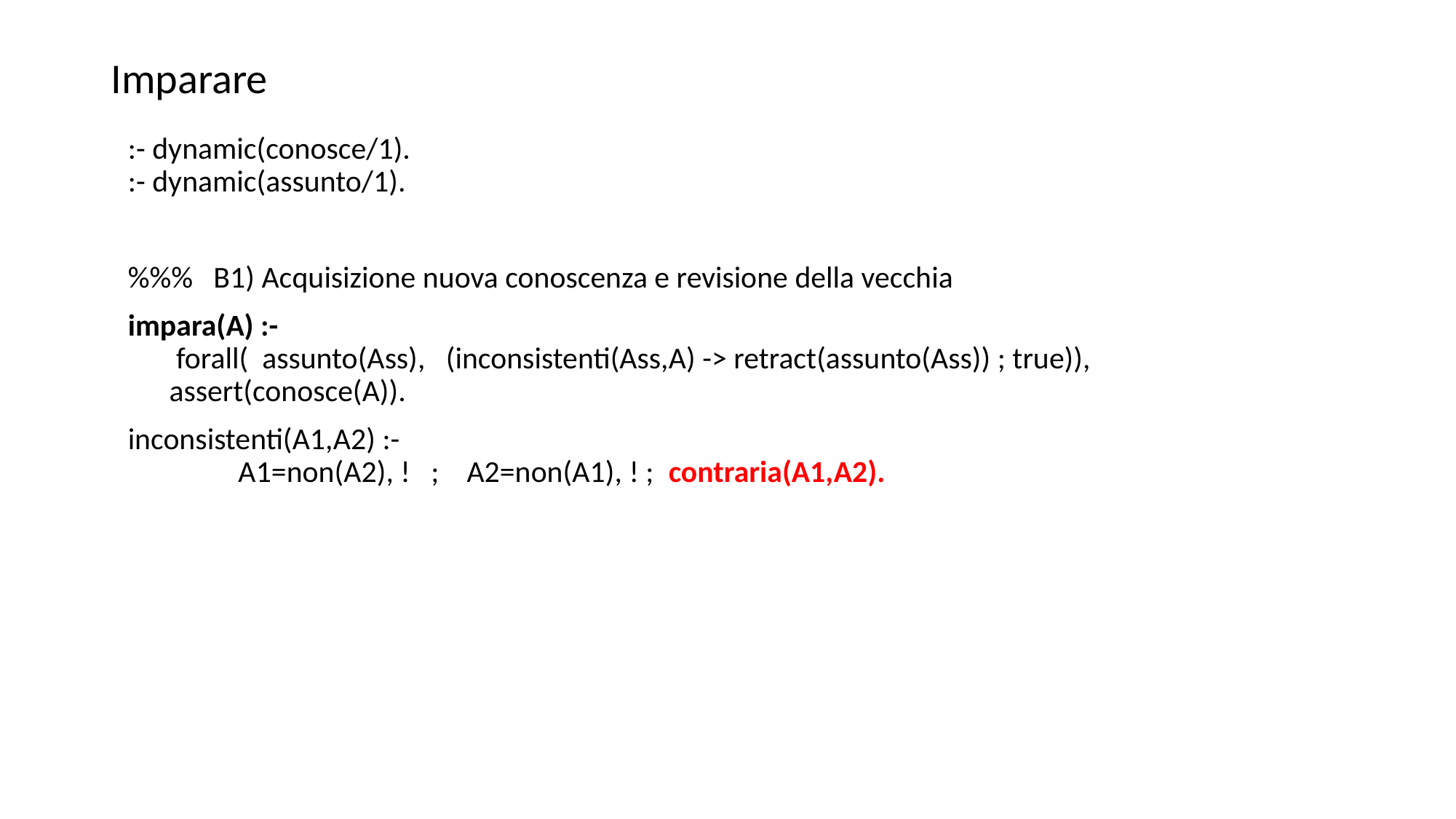

# Imparare
:- dynamic(conosce/1).
:- dynamic(assunto/1).

%%%   B1) Acquisizione nuova conoscenza e revisione della vecchia
impara(A) :-
       forall(  assunto(Ass),   (inconsistenti(Ass,A) -> retract(assunto(Ass)) ; true)),
      assert(conosce(A)).
inconsistenti(A1,A2) :-
                A1=non(A2), !   ;    A2=non(A1), ! ;  contraria(A1,A2).